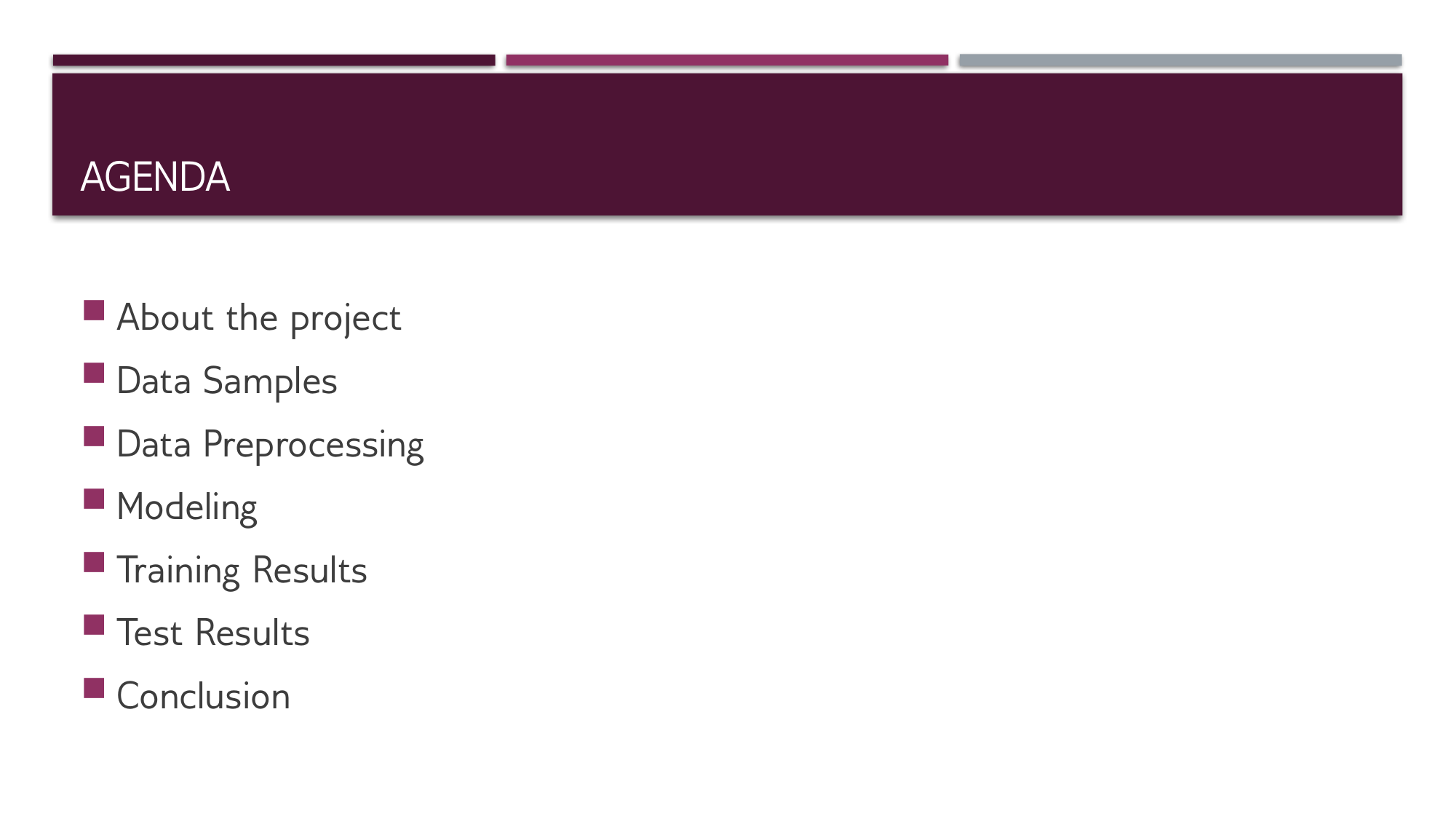

# Agenda
About the project
Data Samples
Data Preprocessing
Modeling
Training Results
Test Results
Conclusion